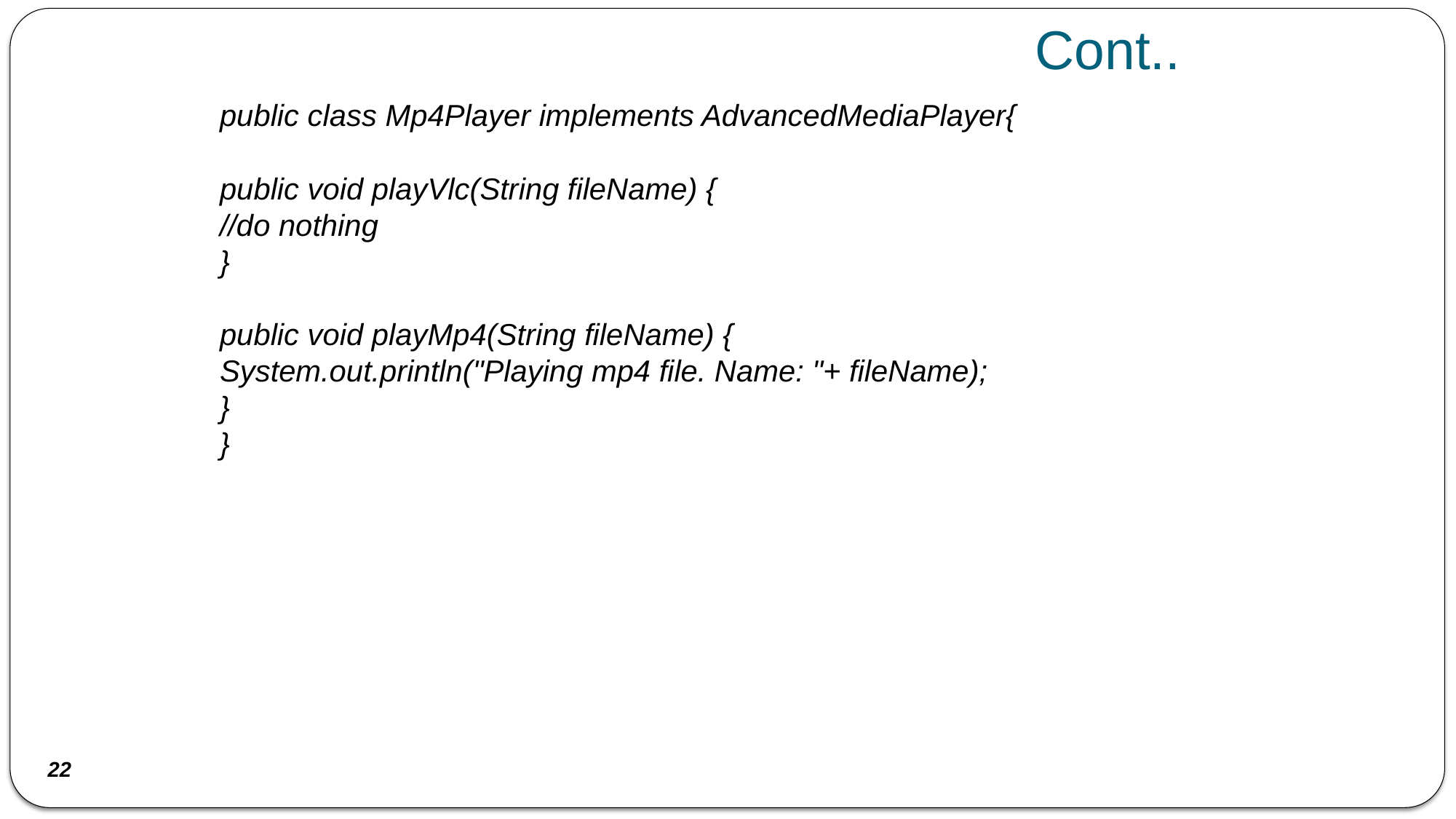

Cont..
public class Mp4Player implements AdvancedMediaPlayer{

public void playVlc(String fileName) {
//do nothing
}

public void playMp4(String fileName) {
System.out.println("Playing mp4 file. Name: "+ fileName);
}
}

22